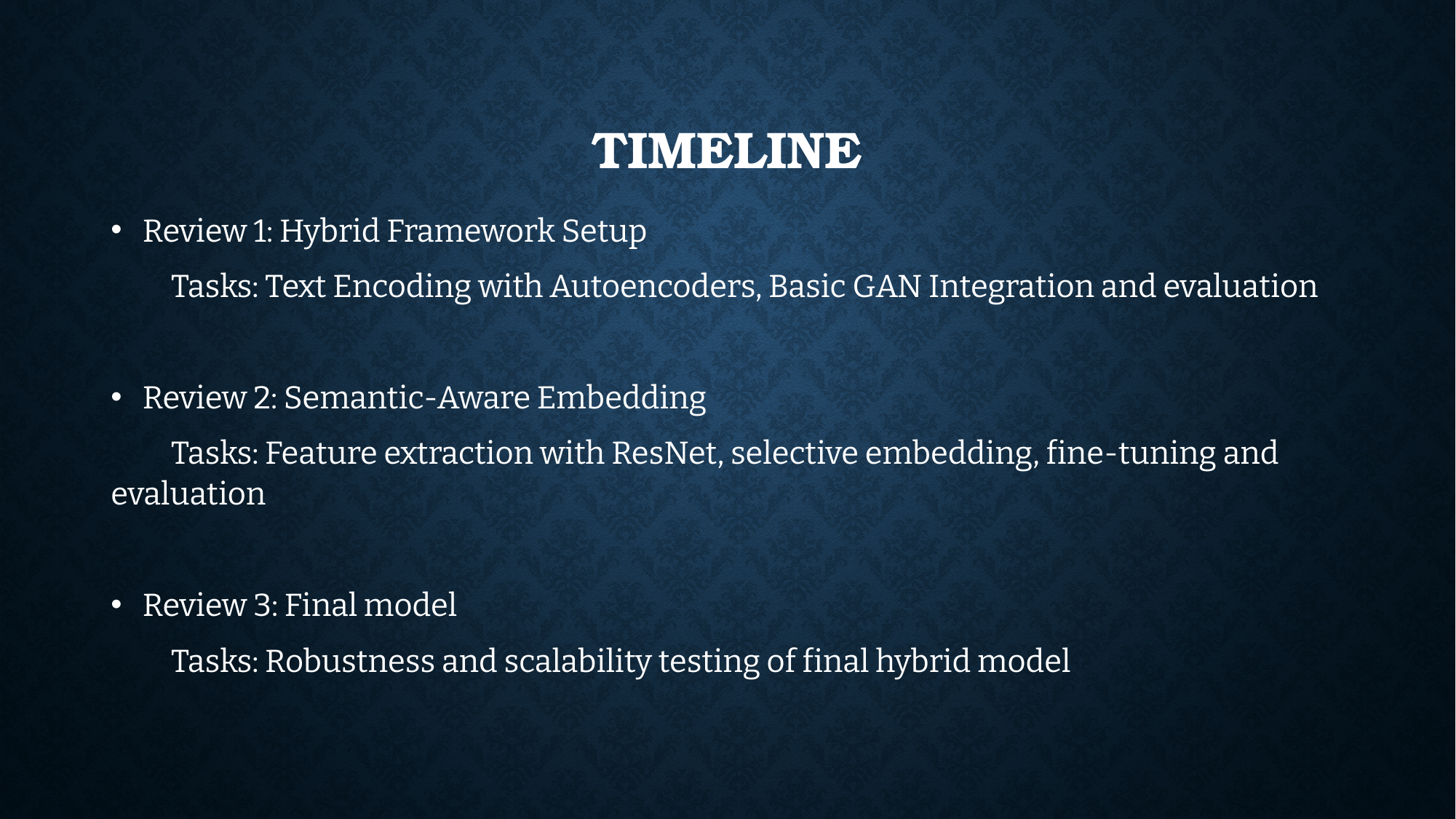

# Timeline
Review 1: Hybrid Framework Setup
	Tasks: Text Encoding with Autoencoders, Basic GAN Integration and evaluation

Review 2: Semantic-Aware Embedding
	Tasks: Feature extraction with ResNet, selective embedding, fine-tuning and evaluation

Review 3: Final model
	Tasks: Robustness and scalability testing of final hybrid model